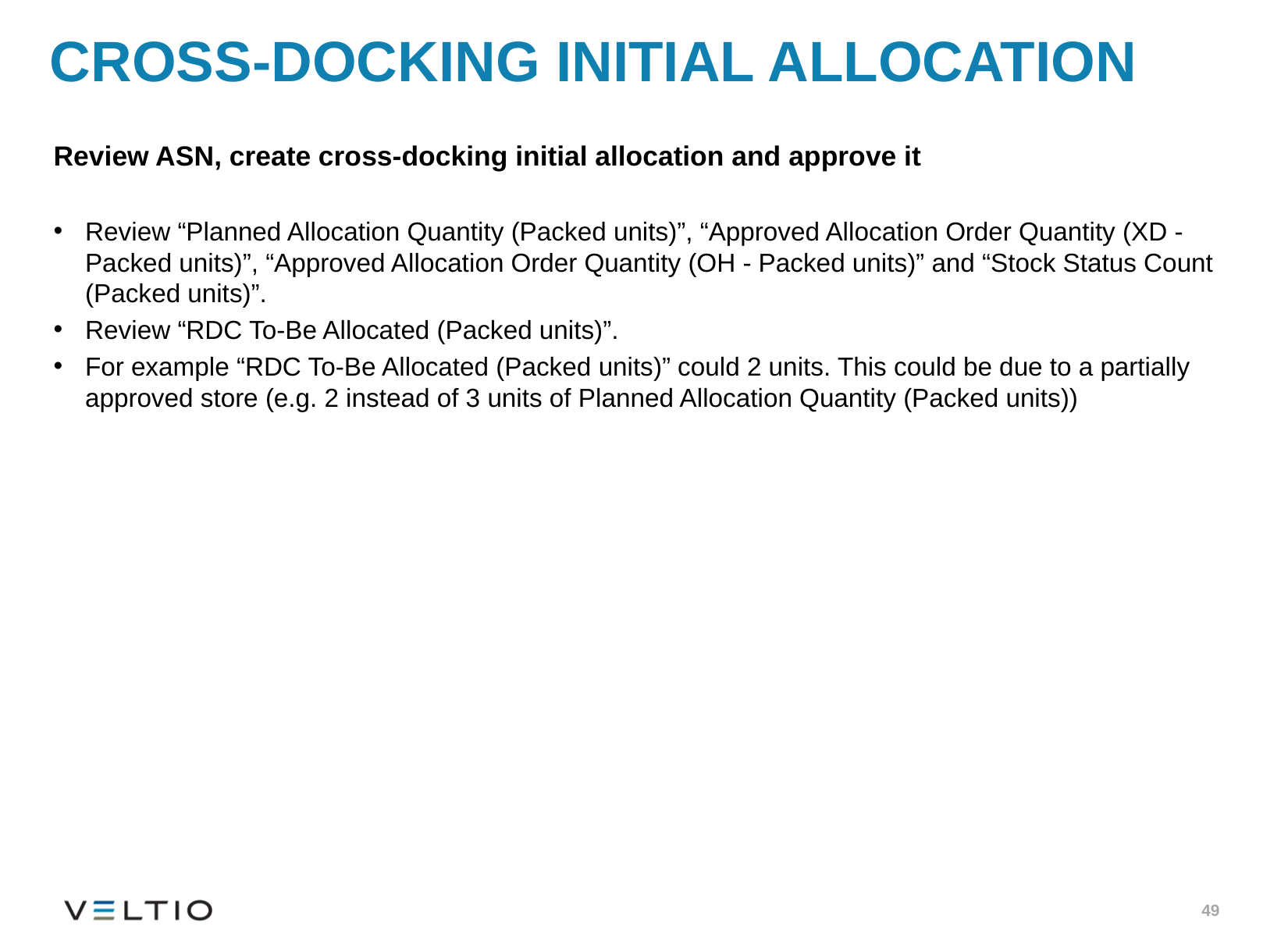

# Cross-docking initial allocation
Review ASN, create cross-docking initial allocation and approve it

Review “Planned Allocation Quantity (Packed units)”, “Approved Allocation Order Quantity (XD - Packed units)”, “Approved Allocation Order Quantity (OH - Packed units)” and “Stock Status Count (Packed units)”.
Review “RDC To-Be Allocated (Packed units)”.
For example “RDC To-Be Allocated (Packed units)” could 2 units. This could be due to a partially approved store (e.g. 2 instead of 3 units of Planned Allocation Quantity (Packed units))